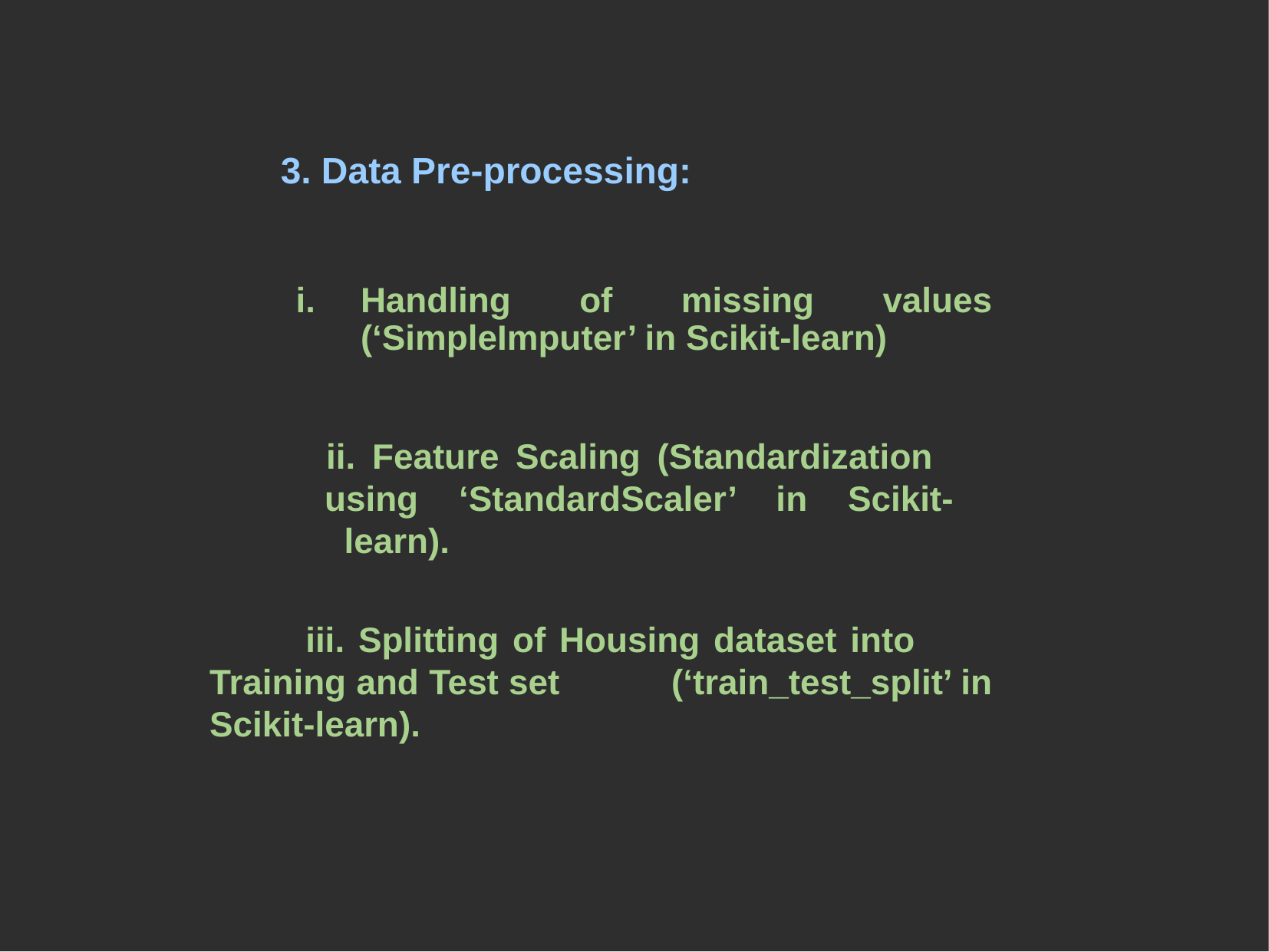

3. Data Pre-processing:

Handling of missing values (‘SimpleImputer’ in Scikit-learn)

       ii. Feature Scaling (Standardization 	  	using ‘StandardScaler’ in Scikit-	 	  learn).

       iii. Splitting of Housing dataset into 	    Training and Test set 	(‘train_test_split’ in Scikit-learn).